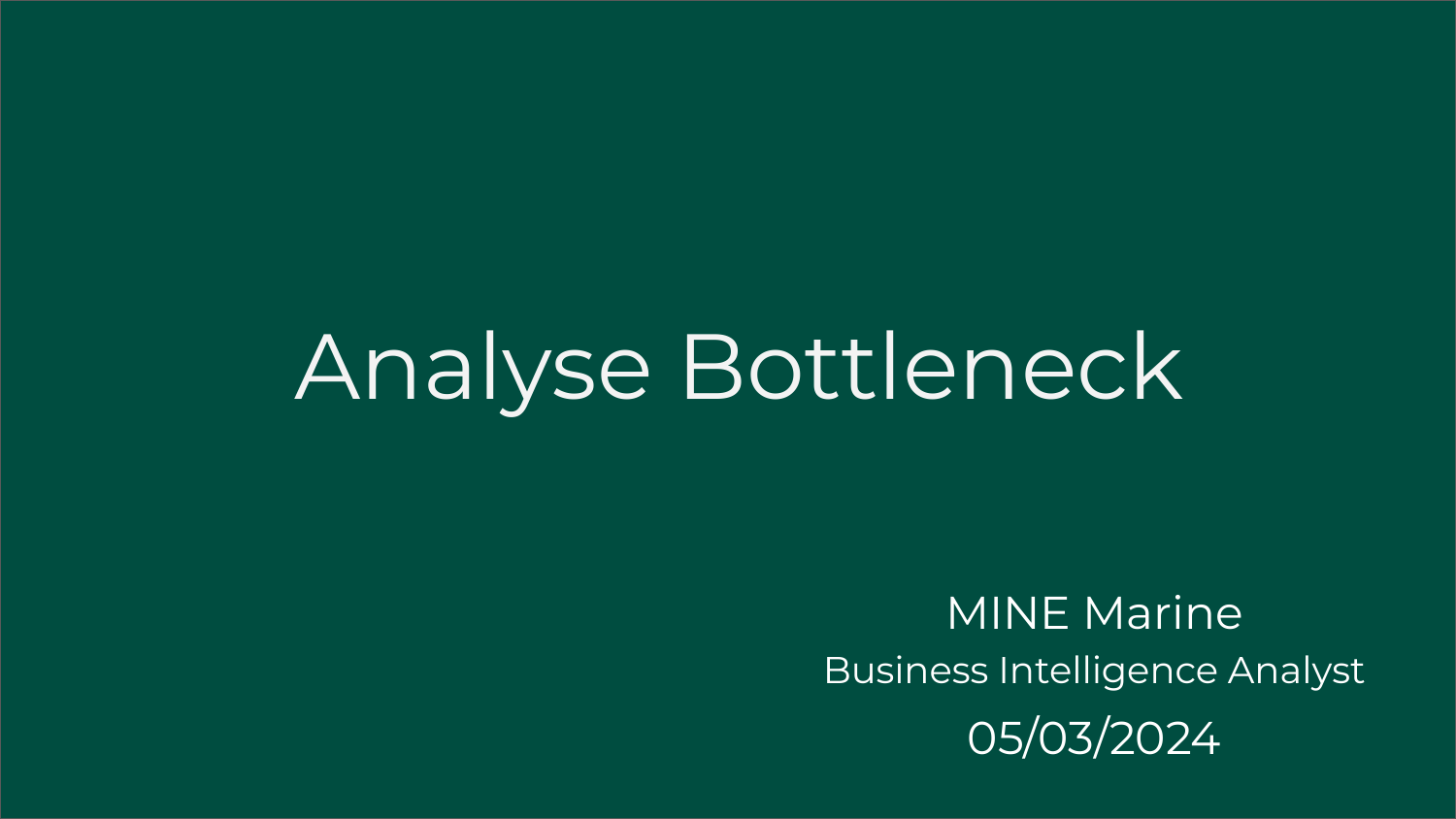

Analyse Bottleneck
MINE Marine
Business Intelligence Analyst
05/03/2024